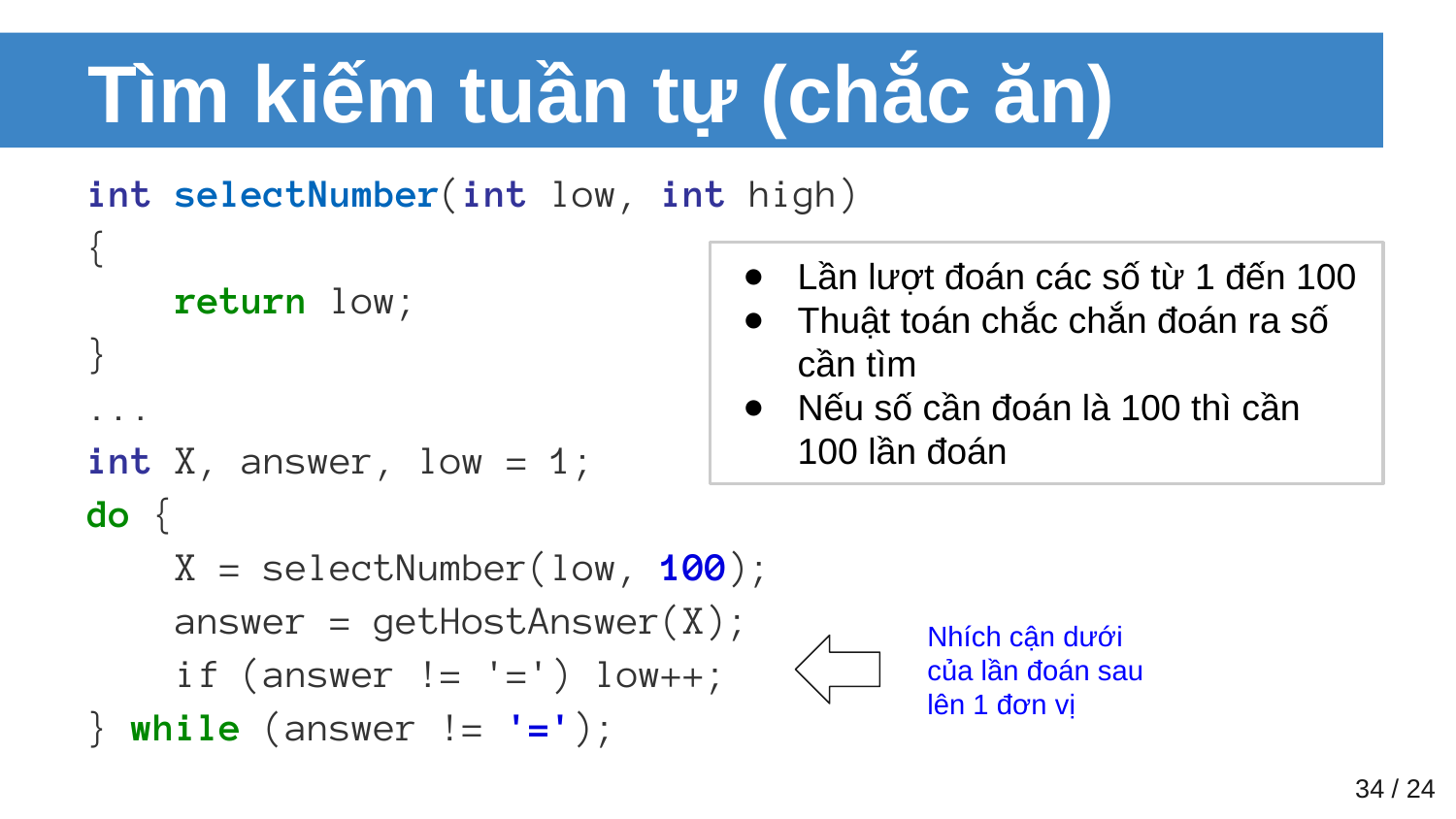

# Tìm kiếm tuần tự (chắc ăn)
int selectNumber(int low, int high)
{
    return low;
}
...
int X, answer, low = 1;
do {
    X = selectNumber(low, 100);
    answer = getHostAnswer(X);
    if (answer != '=') low++;
} while (answer != '=');
Lần lượt đoán các số từ 1 đến 100
Thuật toán chắc chắn đoán ra số cần tìm
Nếu số cần đoán là 100 thì cần 100 lần đoán
Nhích cận dưới của lần đoán sau lên 1 đơn vị

34 / 24